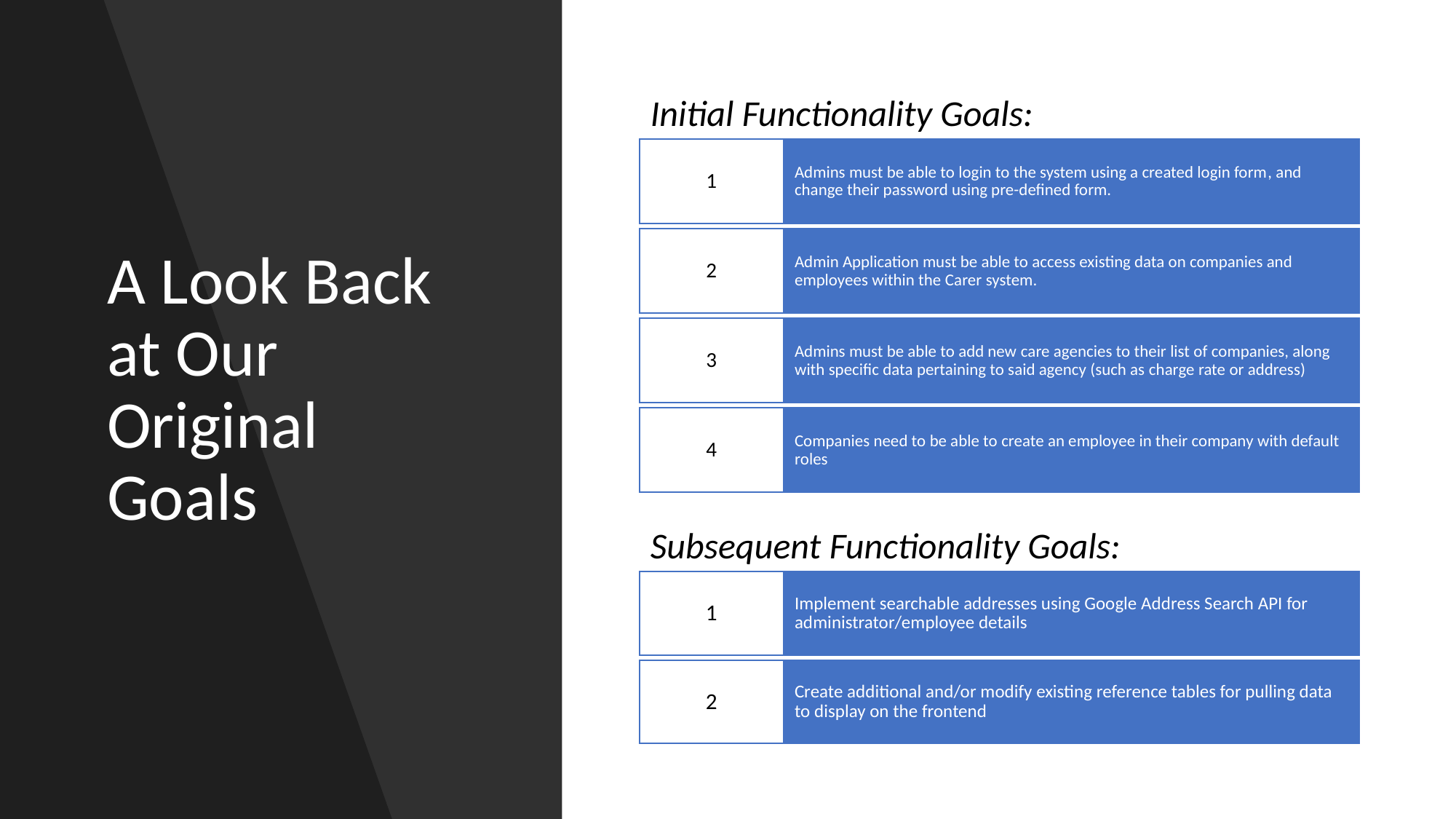

# A Look Back at Our Original Goals
Initial Functionality Goals:
Admins must be able to login to the system using a created login form, and change their password using pre-defined form.
1
Admin Application must be able to access existing data on companies and employees within the Carer system.
2
Admins must be able to add new care agencies to their list of companies, along with specific data pertaining to said agency (such as charge rate or address)
3
Companies need to be able to create an employee in their company with default roles
4
Subsequent Functionality Goals:
Implement searchable addresses using Google Address Search API for administrator/employee details
1
Create additional and/or modify existing reference tables for pulling data to display on the frontend
2